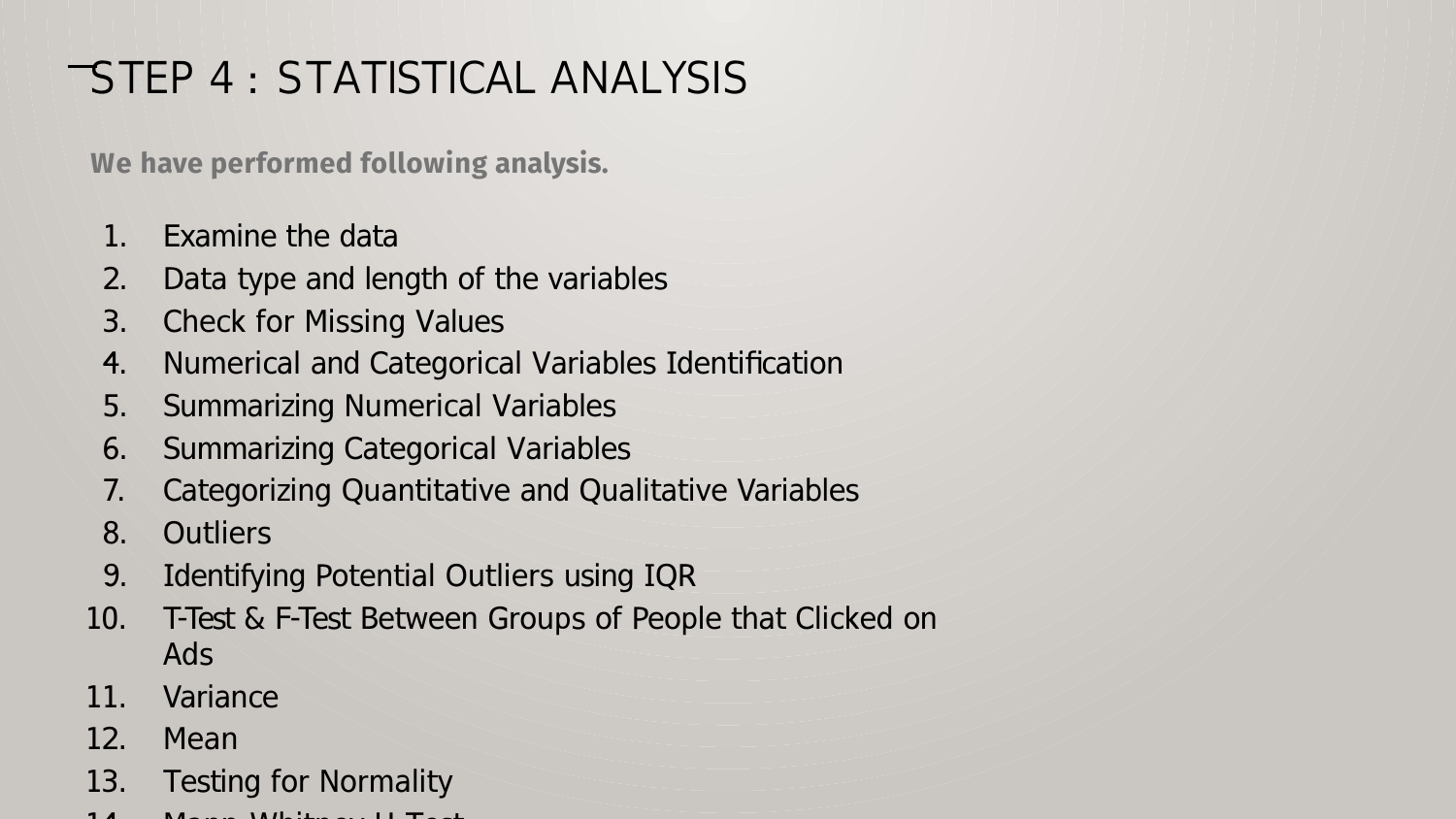

# Step 4 :	Statistical Analysis

We have performed following analysis.

Examine the data
Data type and length of the variables
Check for Missing Values
Numerical and Categorical Variables Identiﬁcation
Summarizing Numerical Variables
Summarizing Categorical Variables
Categorizing Quantitative and Qualitative Variables
Outliers
Identifying Potential Outliers using IQR
T-Test & F-Test Between Groups of People that Clicked on Ads
Variance
Mean
Testing for Normality
Mann-Whitney U Test